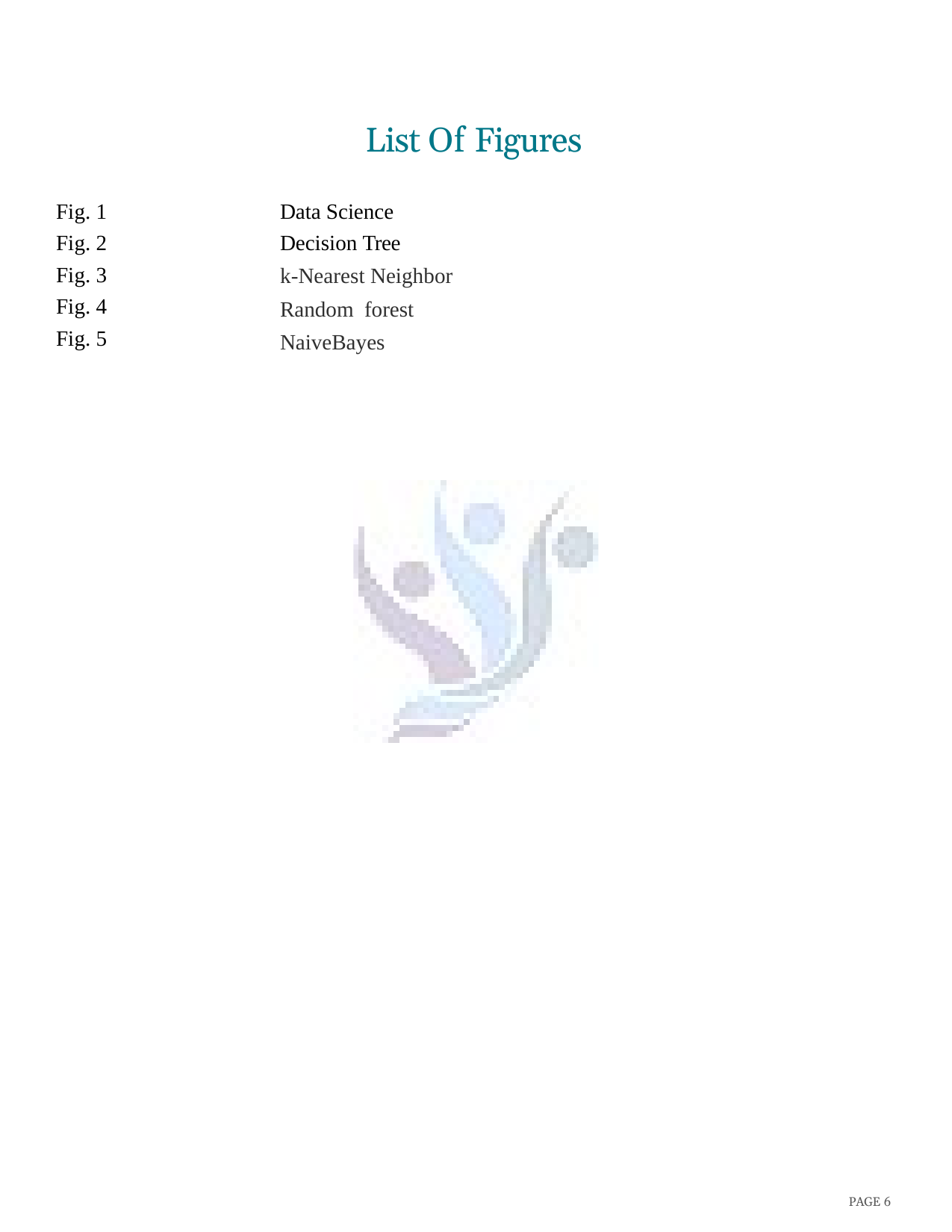

# List Of Figures
Fig. 1
Fig. 2
Fig. 3
Fig. 4
Fig. 5
Data Science  Decision Tree
k-Nearest Neighbor
Random  forest
NaiveBayes
PAGE 6